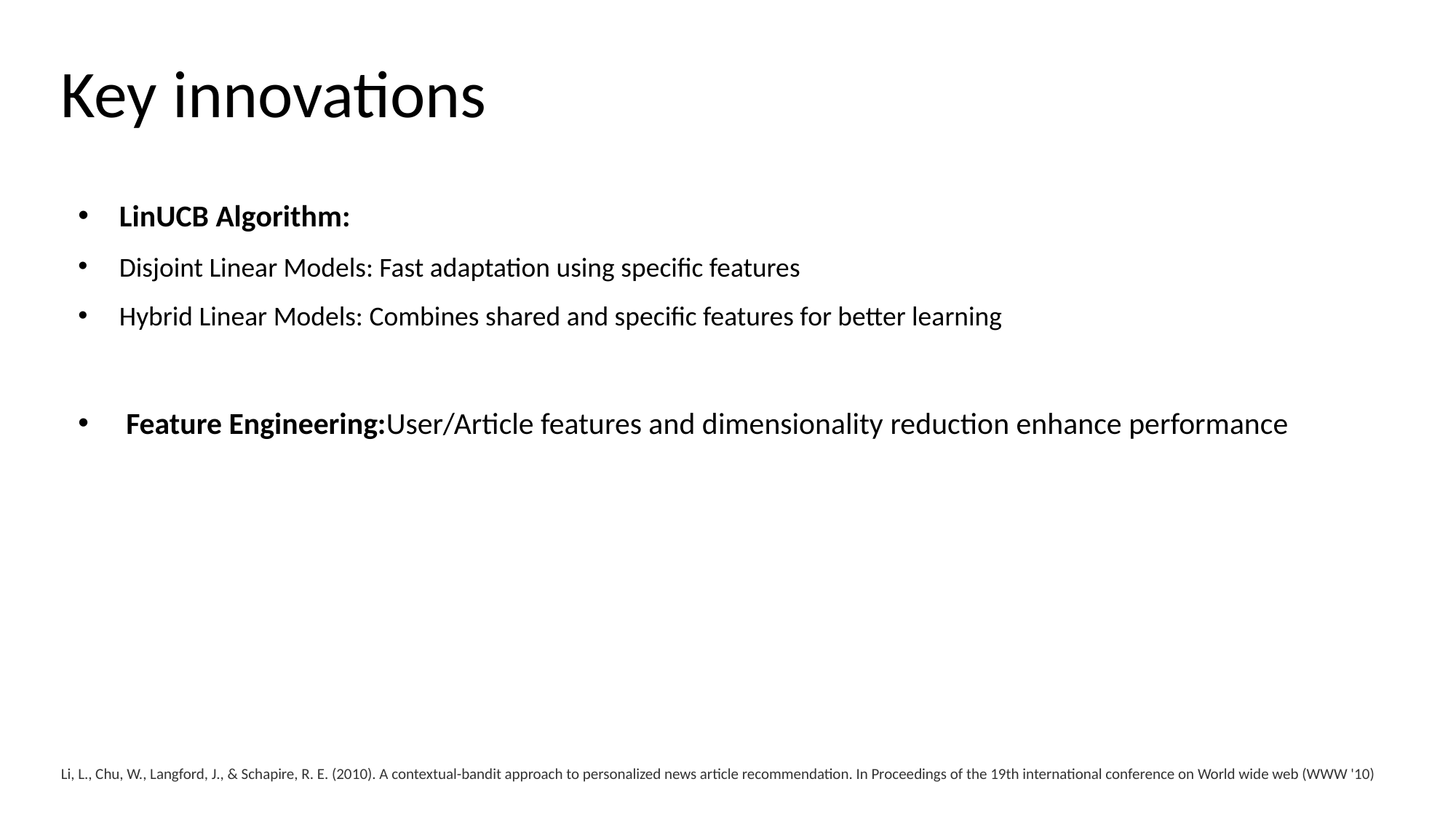

Key innovations
LinUCB Algorithm:
Disjoint Linear Models: Fast adaptation using specific features
Hybrid Linear Models: Combines shared and specific features for better learning

 Feature Engineering:User/Article features and dimensionality reduction enhance performance

Li, L., Chu, W., Langford, J., & Schapire, R. E. (2010). A contextual-bandit approach to personalized news article recommendation. In Proceedings of the 19th international conference on World wide web (WWW '10)